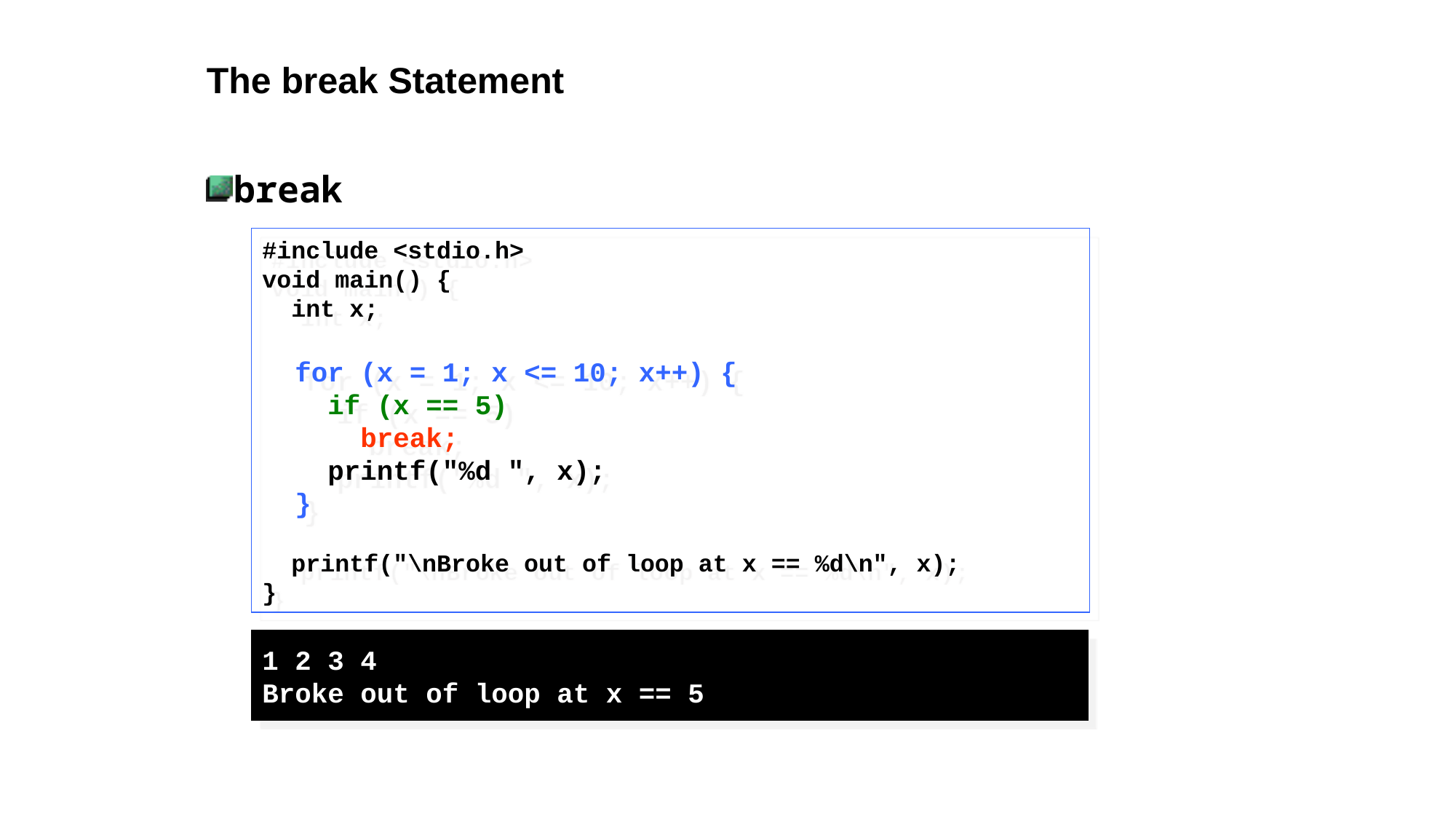

# The break Statement
break
#include <stdio.h>
void main() {
  int x;

  for (x = 1; x <= 10; x++) {
    if (x == 5)
      break;
    printf("%d ", x);
  }

  printf("\nBroke out of loop at x == %d\n", x);
}

1 2 3 4
Broke out of loop at x == 5